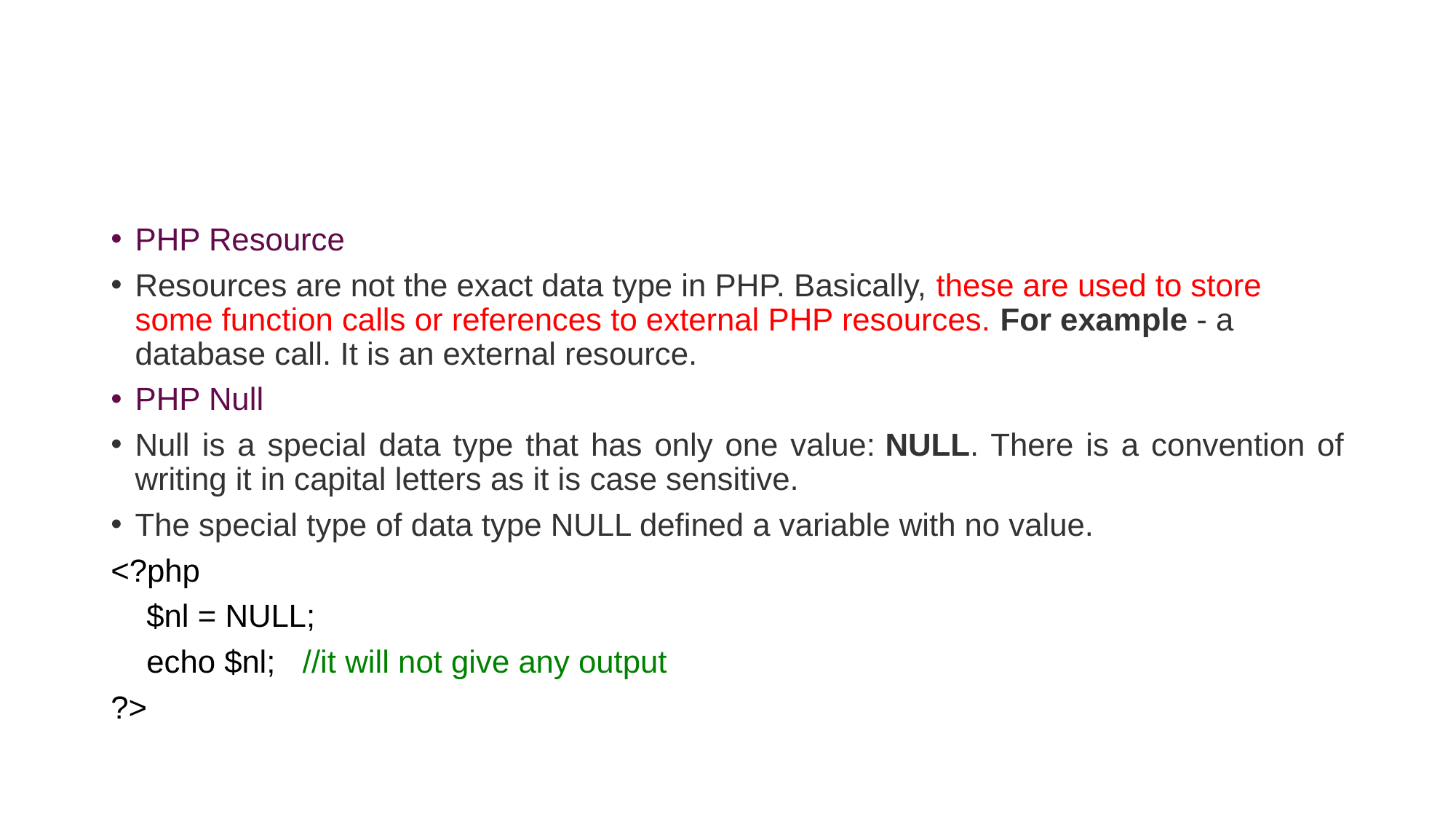

PHP Resource
Resources are not the exact data type in PHP. Basically, these are used to store some function calls or references to external PHP resources. For example - a database call. It is an external resource.
PHP Null
Null is a special data type that has only one value: NULL. There is a convention of writing it in capital letters as it is case sensitive.
The special type of data type NULL defined a variable with no value.
<?php
    $nl = NULL;
    echo $nl;   //it will not give any output
?>